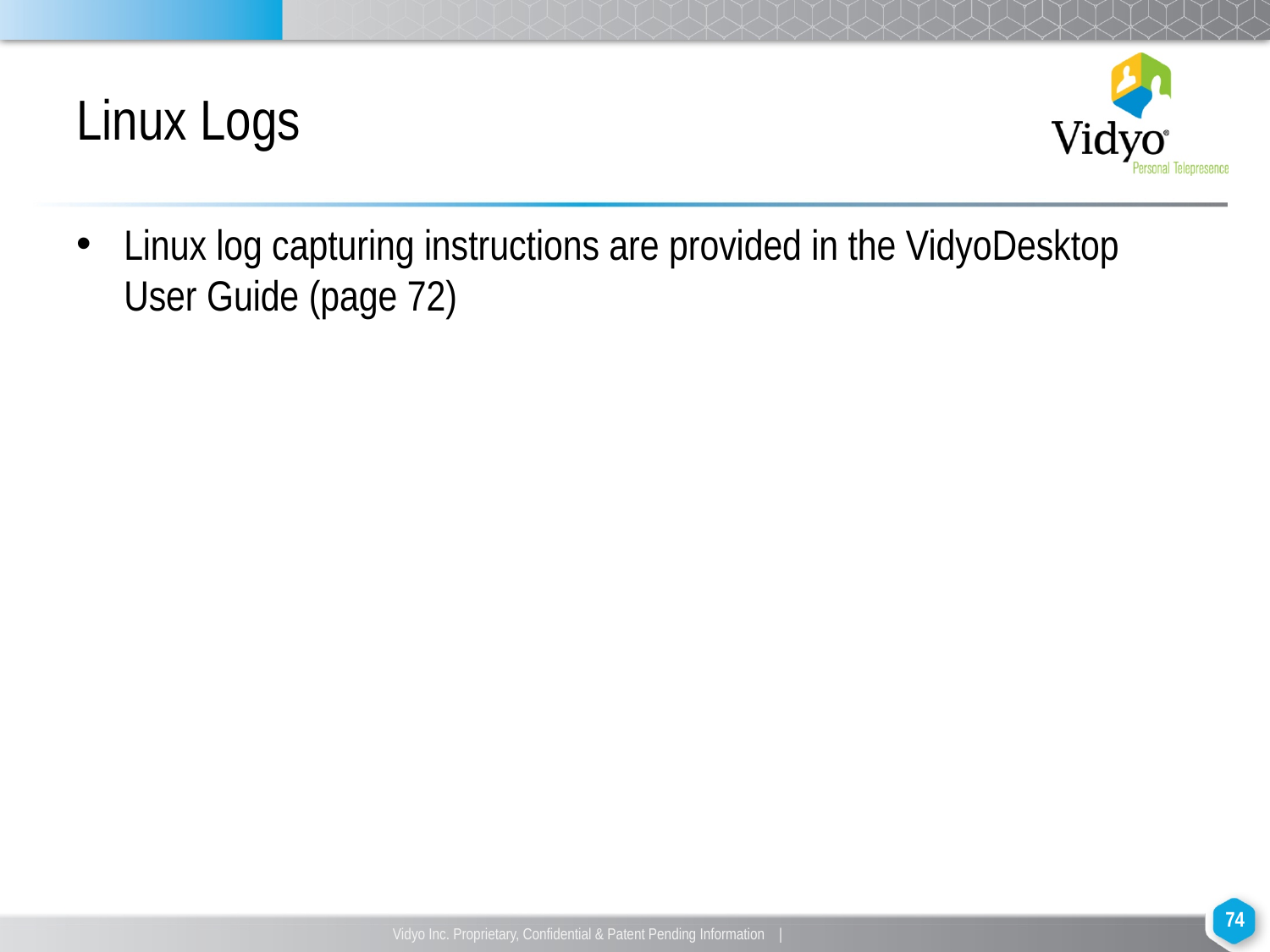

# Linux Logs
Linux log capturing instructions are provided in the VidyoDesktop User Guide (page 72)
74